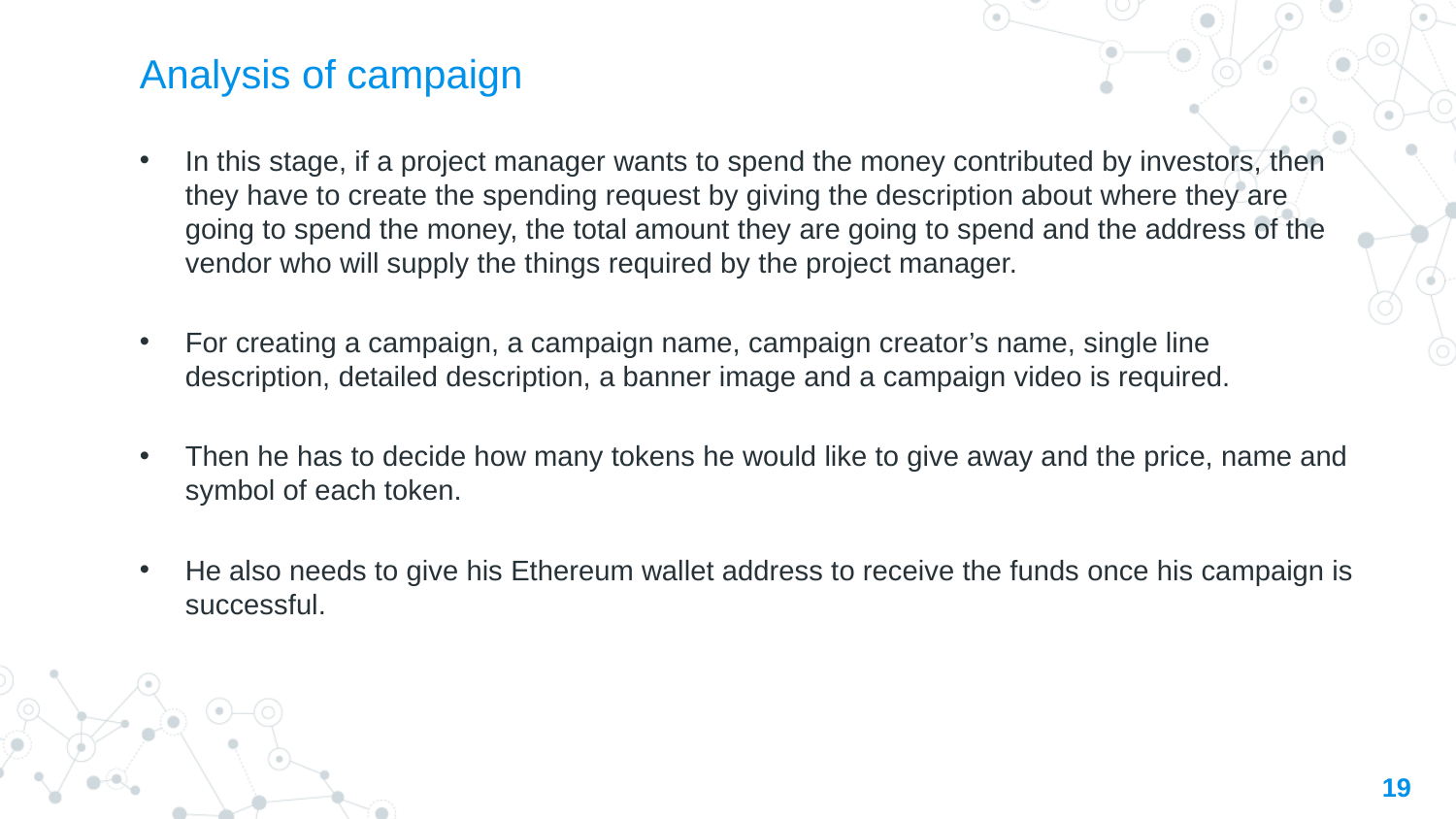

# Analysis of campaign
In this stage, if a project manager wants to spend the money contributed by investors, then they have to create the spending request by giving the description about where they are going to spend the money, the total amount they are going to spend and the address of the vendor who will supply the things required by the project manager.
For creating a campaign, a campaign name, campaign creator’s name, single line description, detailed description, a banner image and a campaign video is required.
Then he has to decide how many tokens he would like to give away and the price, name and symbol of each token.
He also needs to give his Ethereum wallet address to receive the funds once his campaign is successful.

19